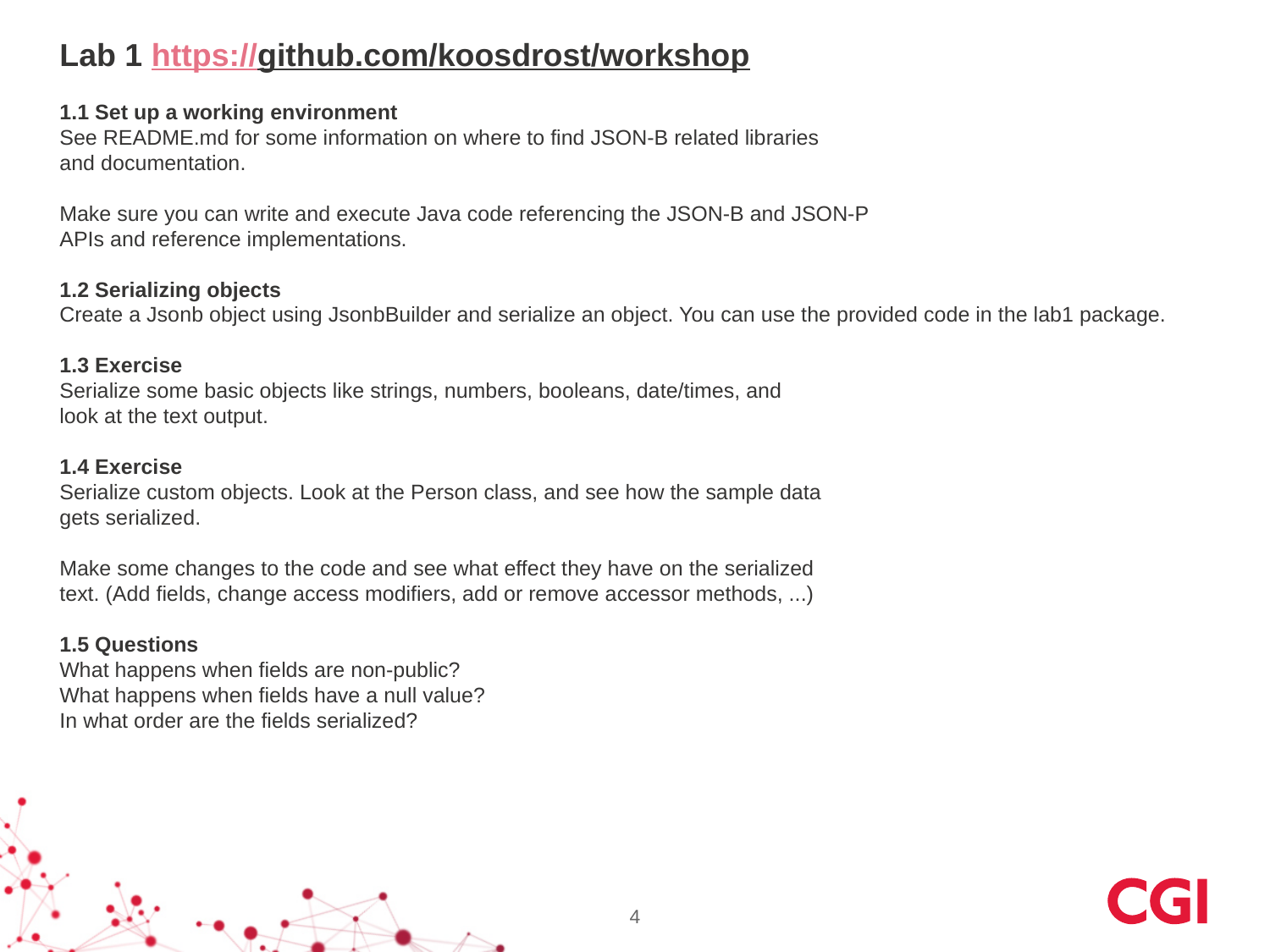

Lab 1 https://github.com/koosdrost/workshop

1.1 Set up a working environment
See README.md for some information on where to find JSON-B related libraries
and documentation.

Make sure you can write and execute Java code referencing the JSON-B and JSON-P
APIs and reference implementations.

1.2 Serializing objects
Create a Jsonb object using JsonbBuilder and serialize an object. You can use the provided code in the lab1 package.

1.3 Exercise
Serialize some basic objects like strings, numbers, booleans, date/times, and
look at the text output.

1.4 Exercise
Serialize custom objects. Look at the Person class, and see how the sample data
gets serialized.

Make some changes to the code and see what effect they have on the serialized
text. (Add fields, change access modifiers, add or remove accessor methods, ...)

1.5 Questions
What happens when fields are non-public?
What happens when fields have a null value?
In what order are the fields serialized?

4